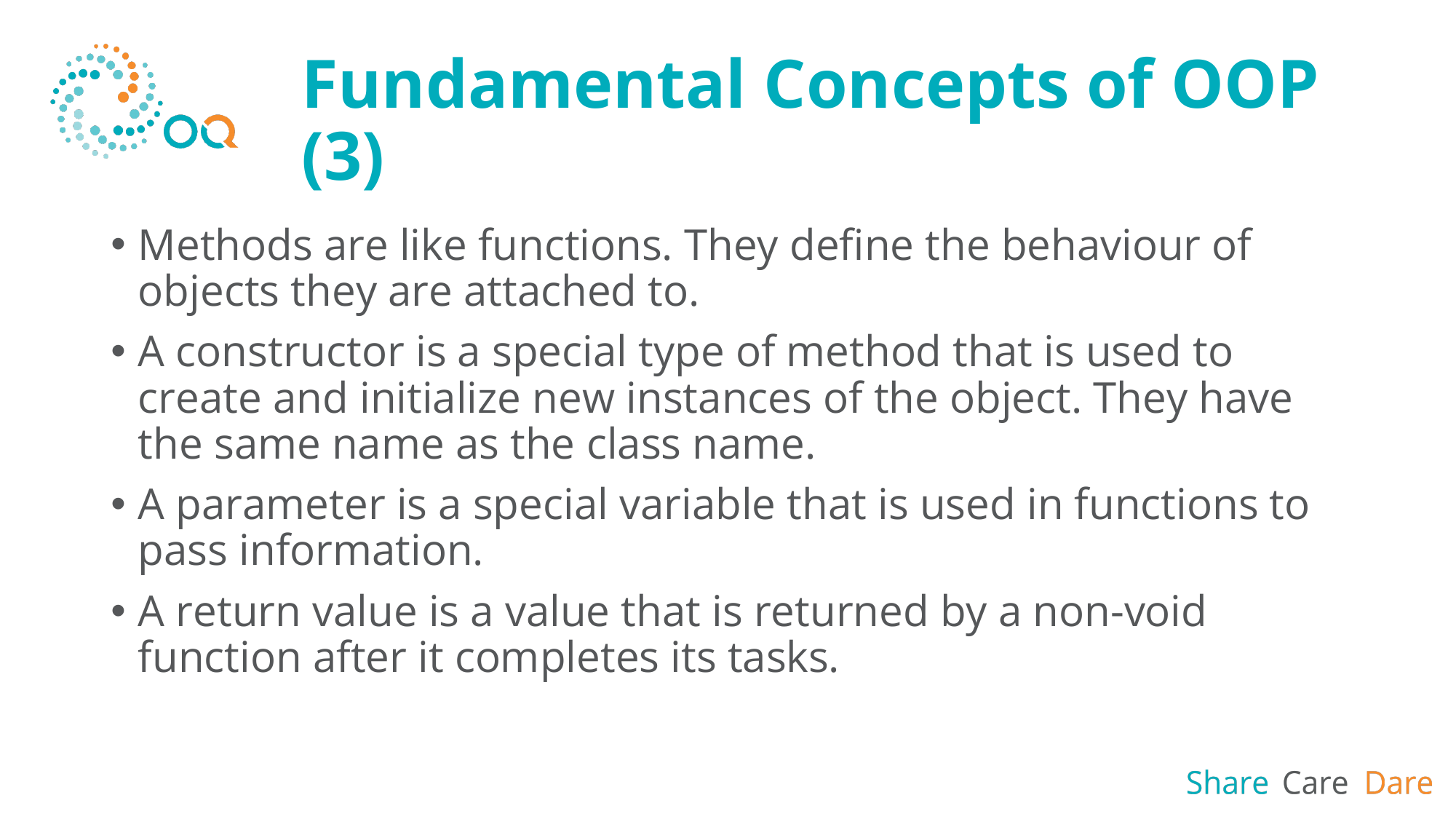

# Fundamental Concepts of OOP (3)
Methods are like functions. They define the behaviour of objects they are attached to.
A constructor is a special type of method that is used to create and initialize new instances of the object. They have the same name as the class name.
A parameter is a special variable that is used in functions to pass information.
A return value is a value that is returned by a non-void function after it completes its tasks.